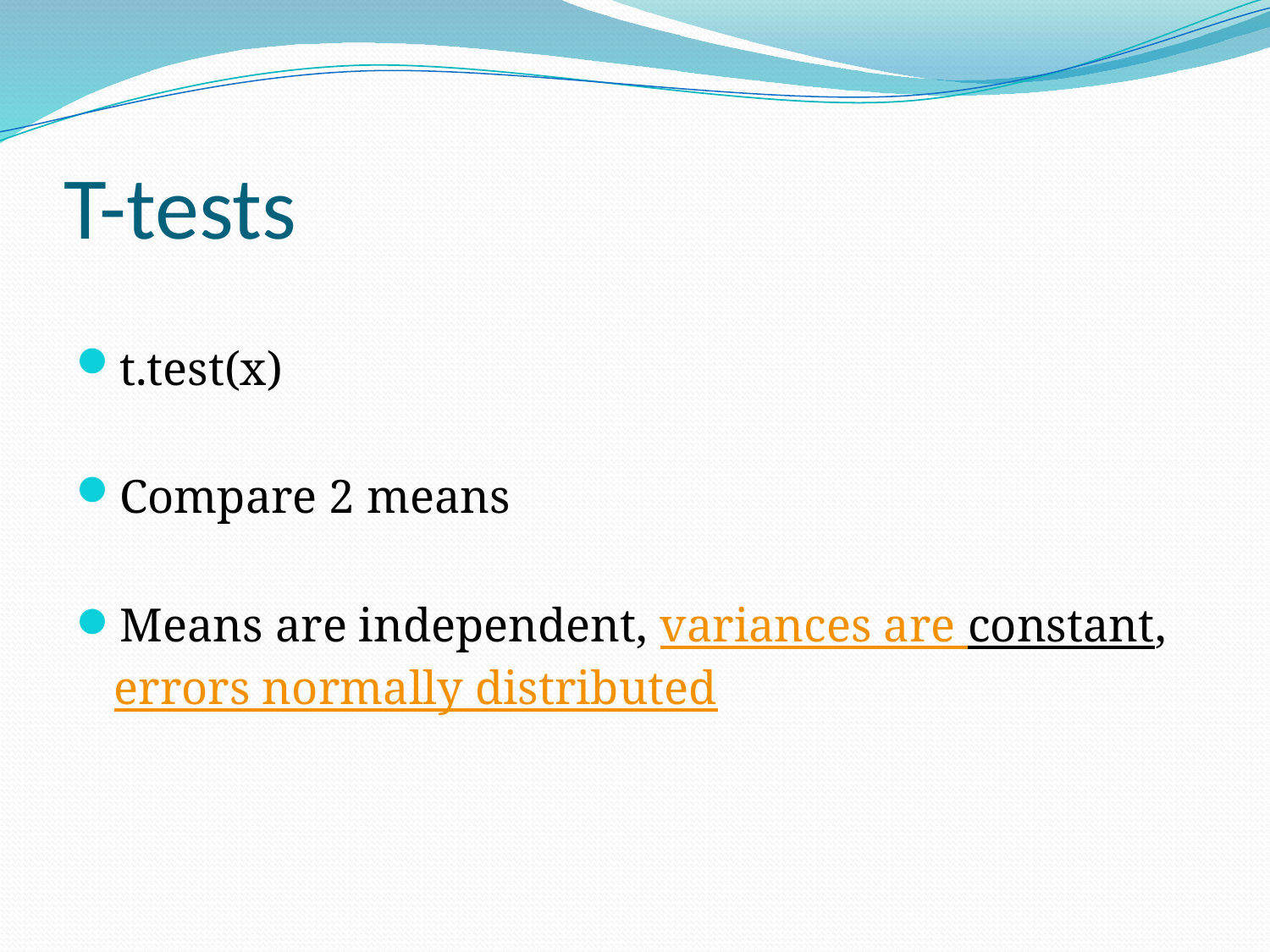

# T-tests

t.test(x)

Compare 2 means

Means are independent, variances are constant, errors normally distributed